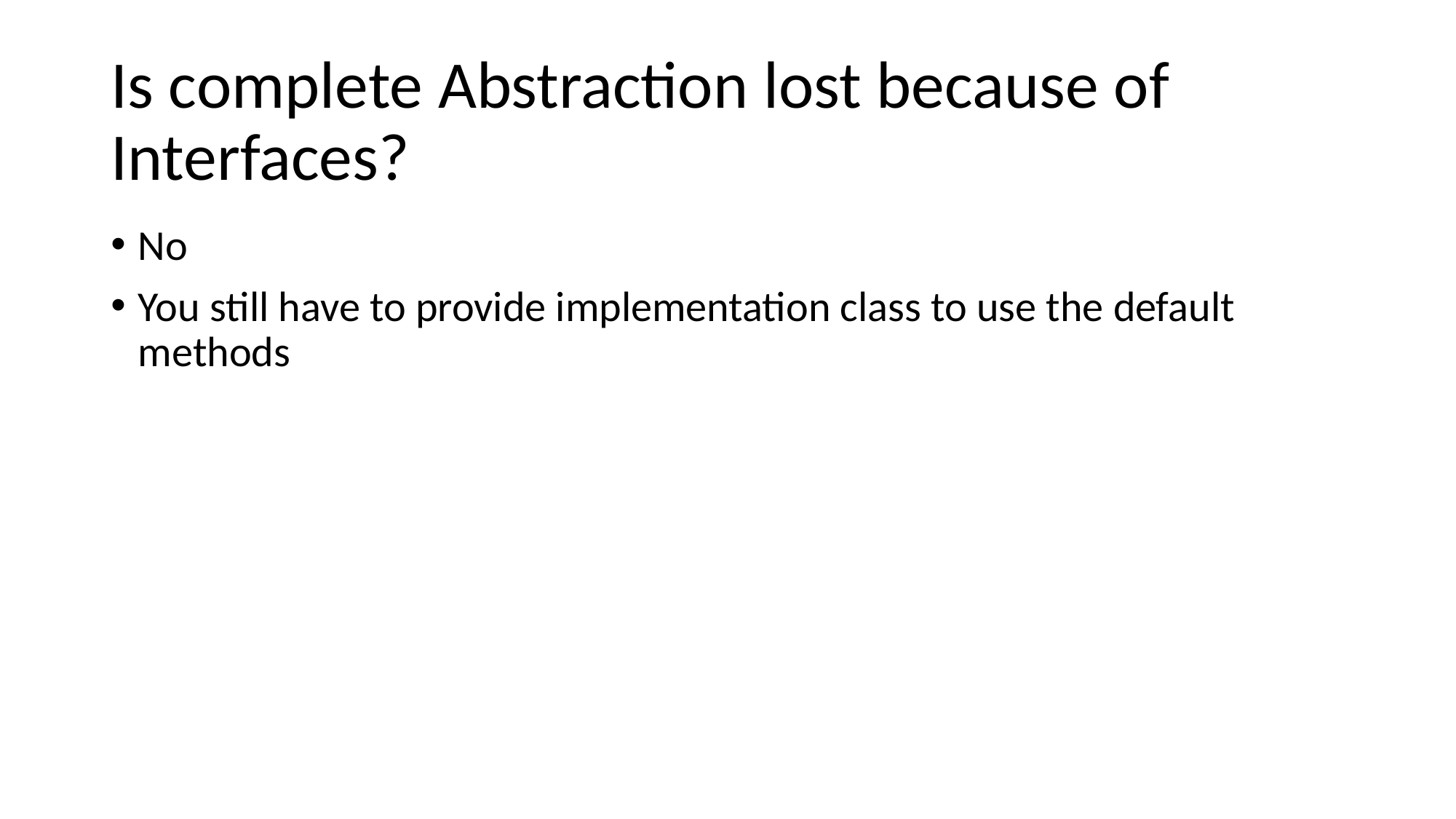

# Is complete Abstraction lost because of Interfaces?
No
You still have to provide implementation class to use the default methods